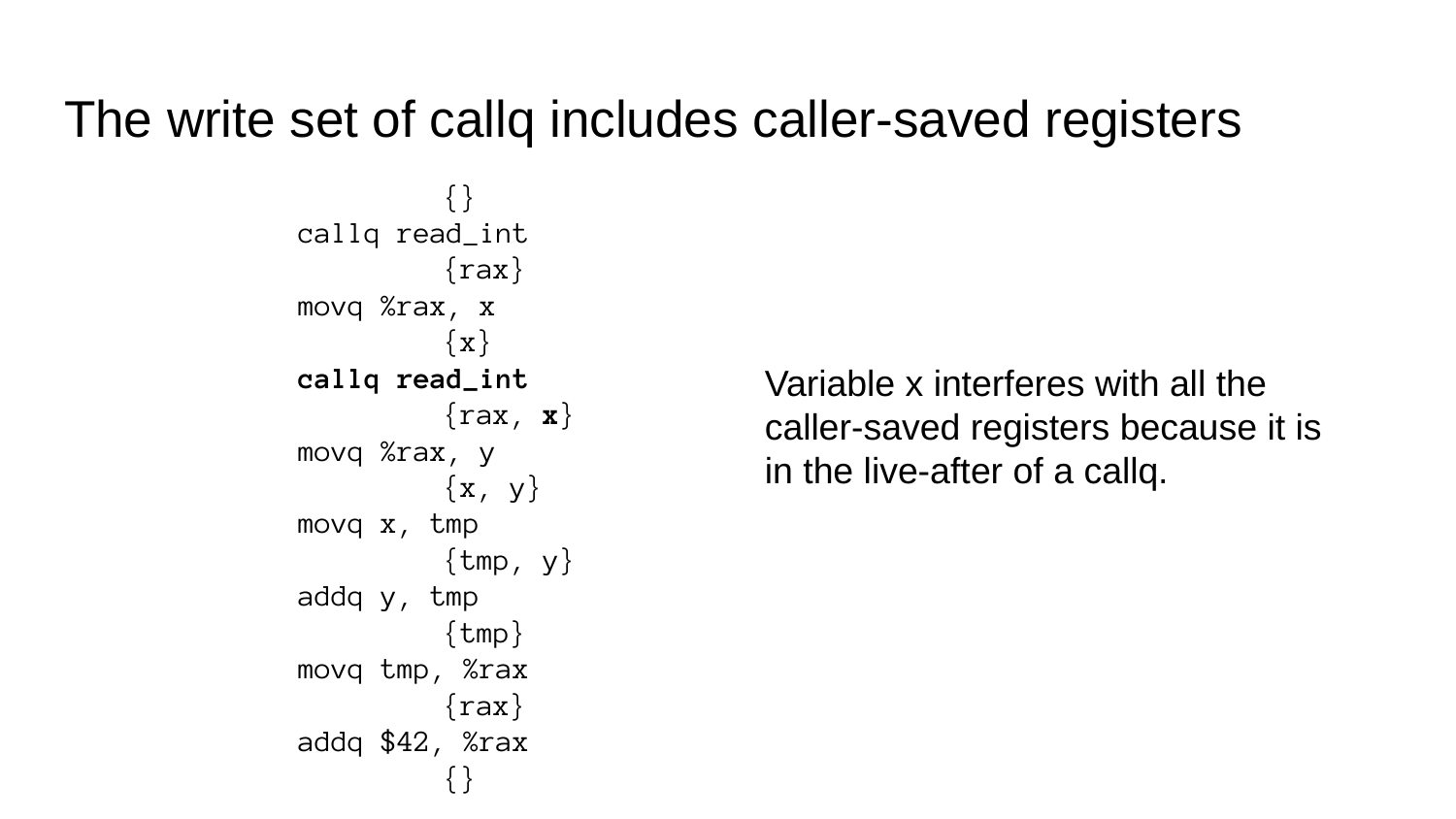

# The write set of callq includes caller-saved registers
                 	{}
	callq read_int
                 	{rax}
	movq %rax, x
                 	{x}
	callq read_int
                 	{rax, x}
	movq %rax, y
                 	{x, y}
	movq x, tmp
                 	{tmp, y}
	addq y, tmp
                 	{tmp}
	movq tmp, %rax
                 	{rax}
	addq $42, %rax
                 	{}

Variable x interferes with all the caller-saved registers because it is in the live-after of a callq.